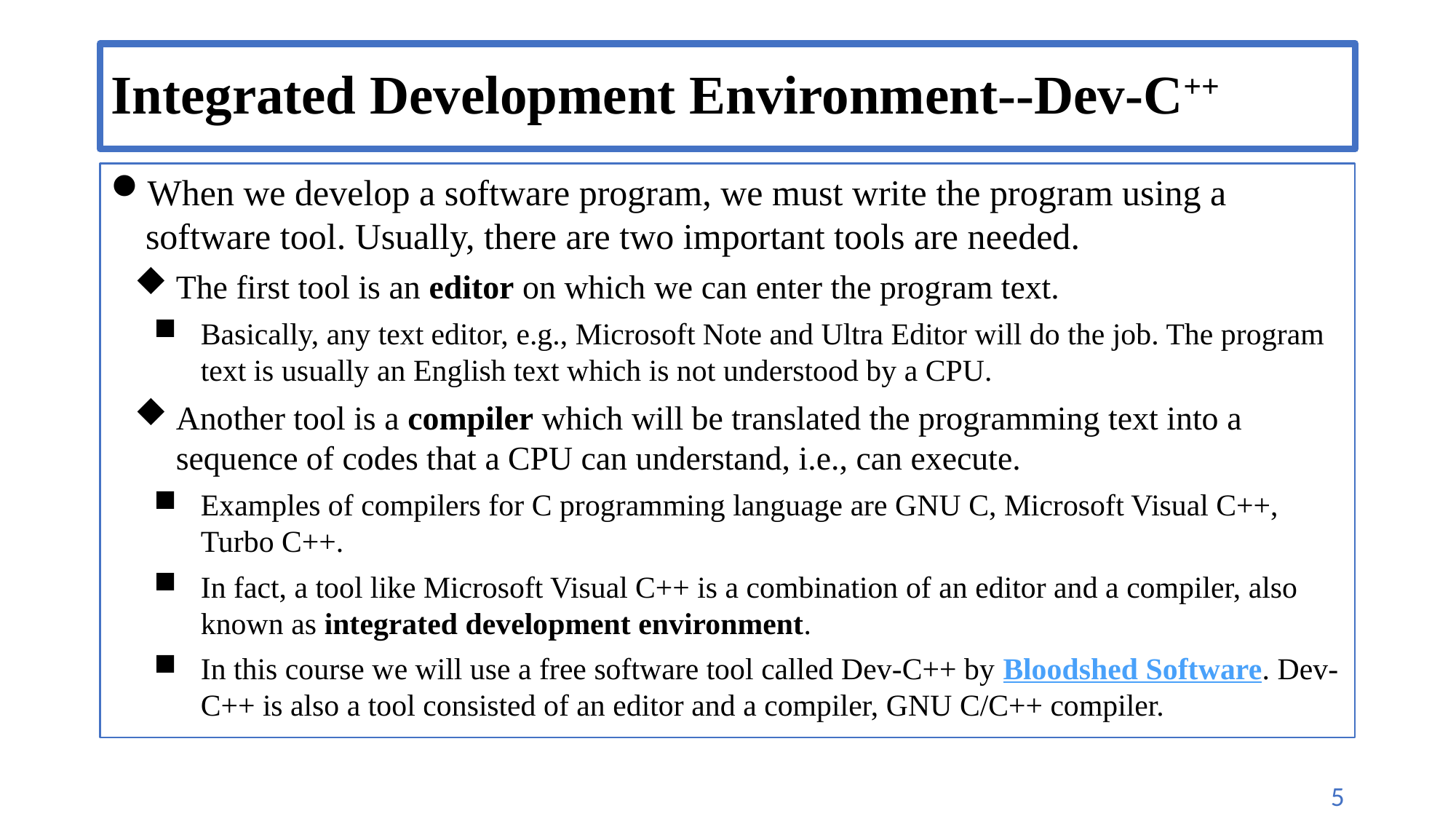

# Integrated Development Environment--Dev-C++
When we develop a software program, we must write the program using a software tool. Usually, there are two important tools are needed.
The first tool is an editor on which we can enter the program text.
Basically, any text editor, e.g., Microsoft Note and Ultra Editor will do the job. The program text is usually an English text which is not understood by a CPU.
Another tool is a compiler which will be translated the programming text into a sequence of codes that a CPU can understand, i.e., can execute.
Examples of compilers for C programming language are GNU C, Microsoft Visual C++, Turbo C++.
In fact, a tool like Microsoft Visual C++ is a combination of an editor and a compiler, also known as integrated development environment.
In this course we will use a free software tool called Dev-C++ by Bloodshed Software. Dev-C++ is also a tool consisted of an editor and a compiler, GNU C/C++ compiler.